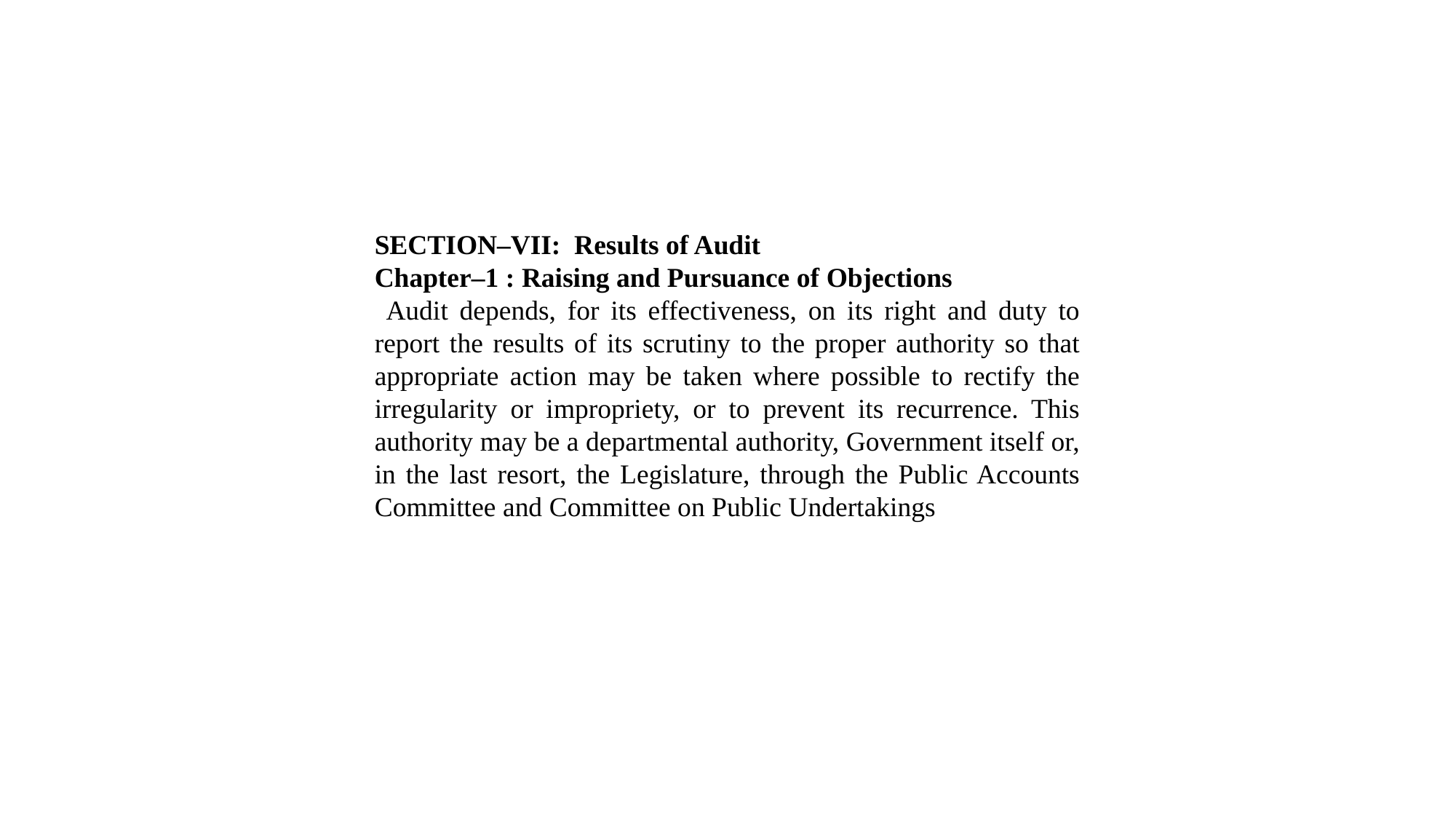

SECTION–VII:  Results of Audit
Chapter–1 : Raising and Pursuance of Objections
 Audit depends, for its effectiveness, on its right and duty to report the results of its scrutiny to the proper authority so that appropriate action may be taken where possible to rectify the irregularity or impropriety, or to prevent its recurrence. This authority may be a departmental authority, Government itself or, in the last resort, the Legislature, through the Public Accounts Committee and Committee on Public Undertakings